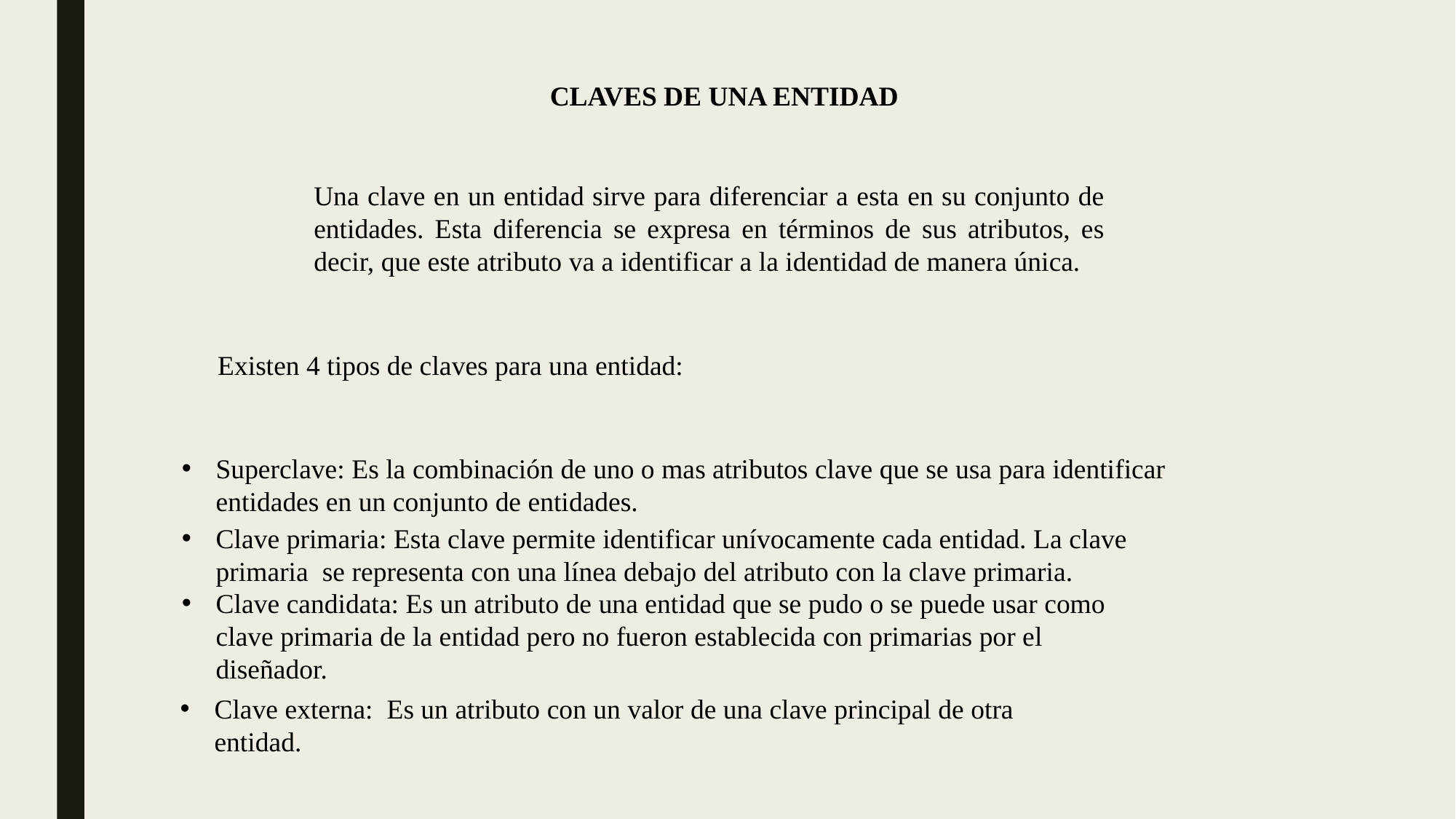

CLAVES DE UNA ENTIDAD
Una clave en un entidad sirve para diferenciar a esta en su conjunto de entidades. Esta diferencia se expresa en términos de sus atributos, es decir, que este atributo va a identificar a la identidad de manera única.
Existen 4 tipos de claves para una entidad:
Superclave: Es la combinación de uno o mas atributos clave que se usa para identificar entidades en un conjunto de entidades.
Clave primaria: Esta clave permite identificar unívocamente cada entidad. La clave primaria  se representa con una línea debajo del atributo con la clave primaria.
Clave candidata: Es un atributo de una entidad que se pudo o se puede usar como clave primaria de la entidad pero no fueron establecida con primarias por el diseñador.
Clave externa:  Es un atributo con un valor de una clave principal de otra entidad.